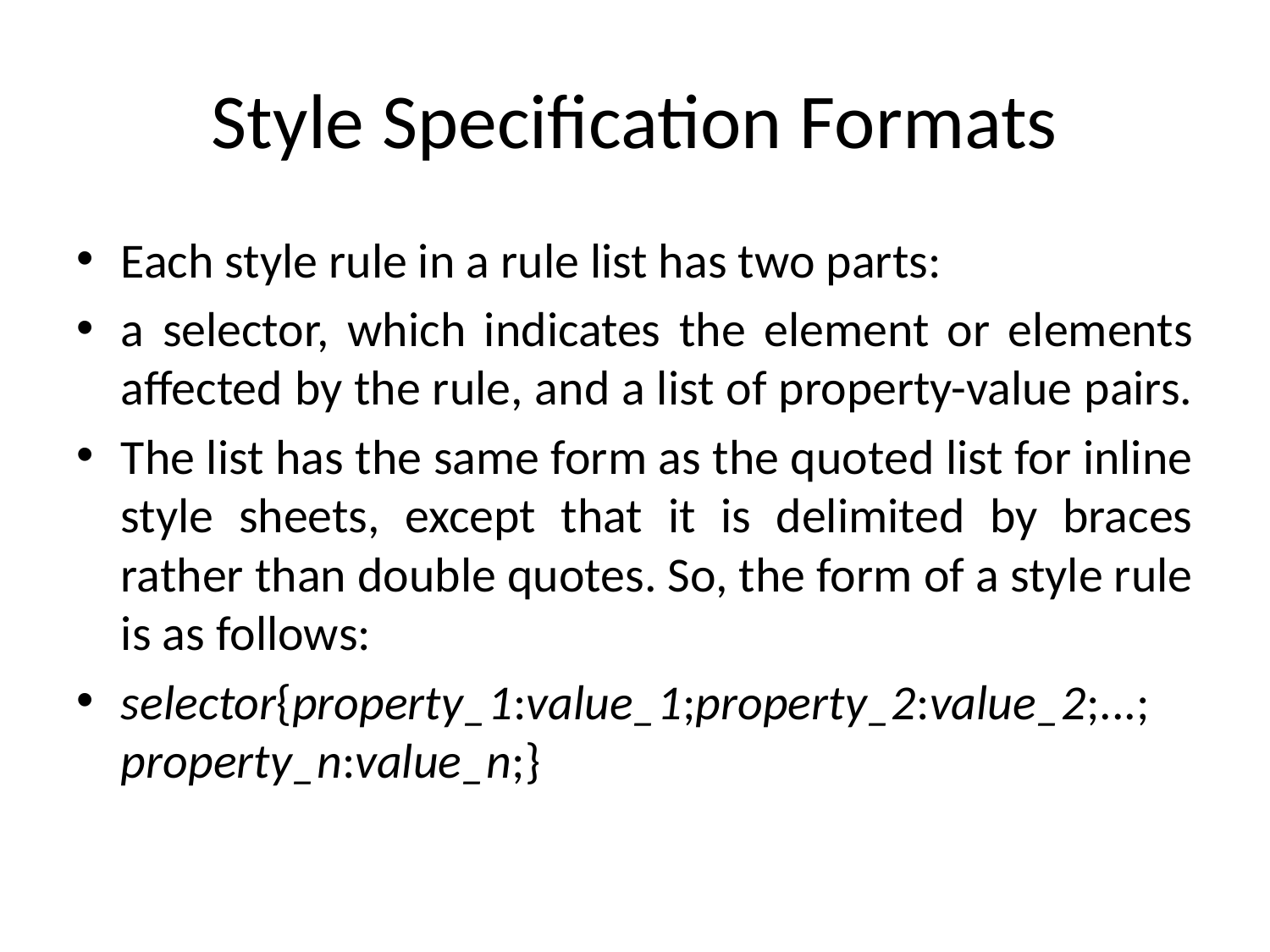

# Style Specification Formats
Each style rule in a rule list has two parts:
a selector, which indicates the element or elements affected by the rule, and a list of property-value pairs.
The list has the same form as the quoted list for inline style sheets, except that it is delimited by braces rather than double quotes. So, the form of a style rule is as follows:
selector{property_1:value_1;property_2:value_2;...; property_n:value_n;}